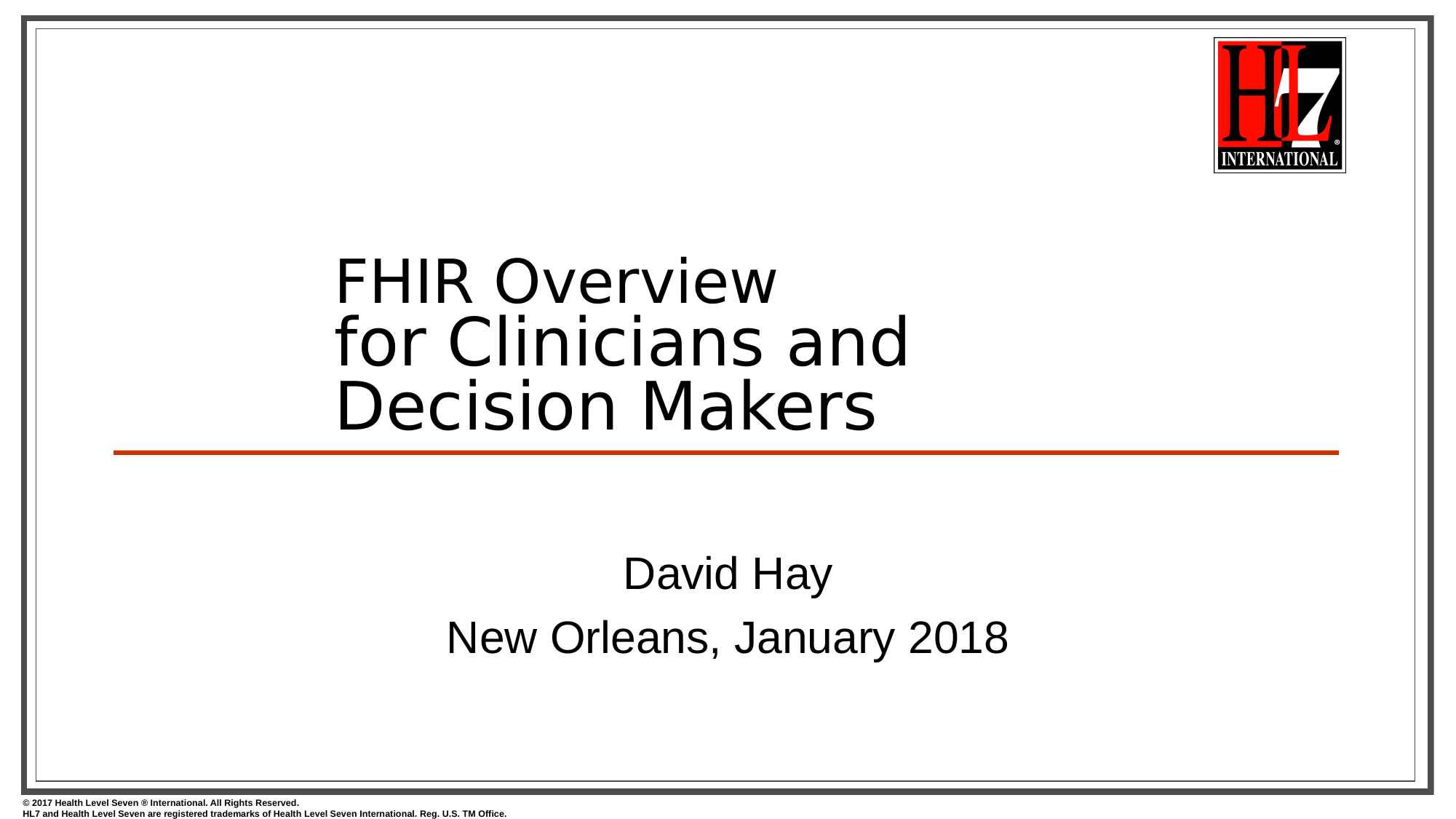

# FHIR Overview for Clinicians and Decision Makers
David Hay
New Orleans, January 2018